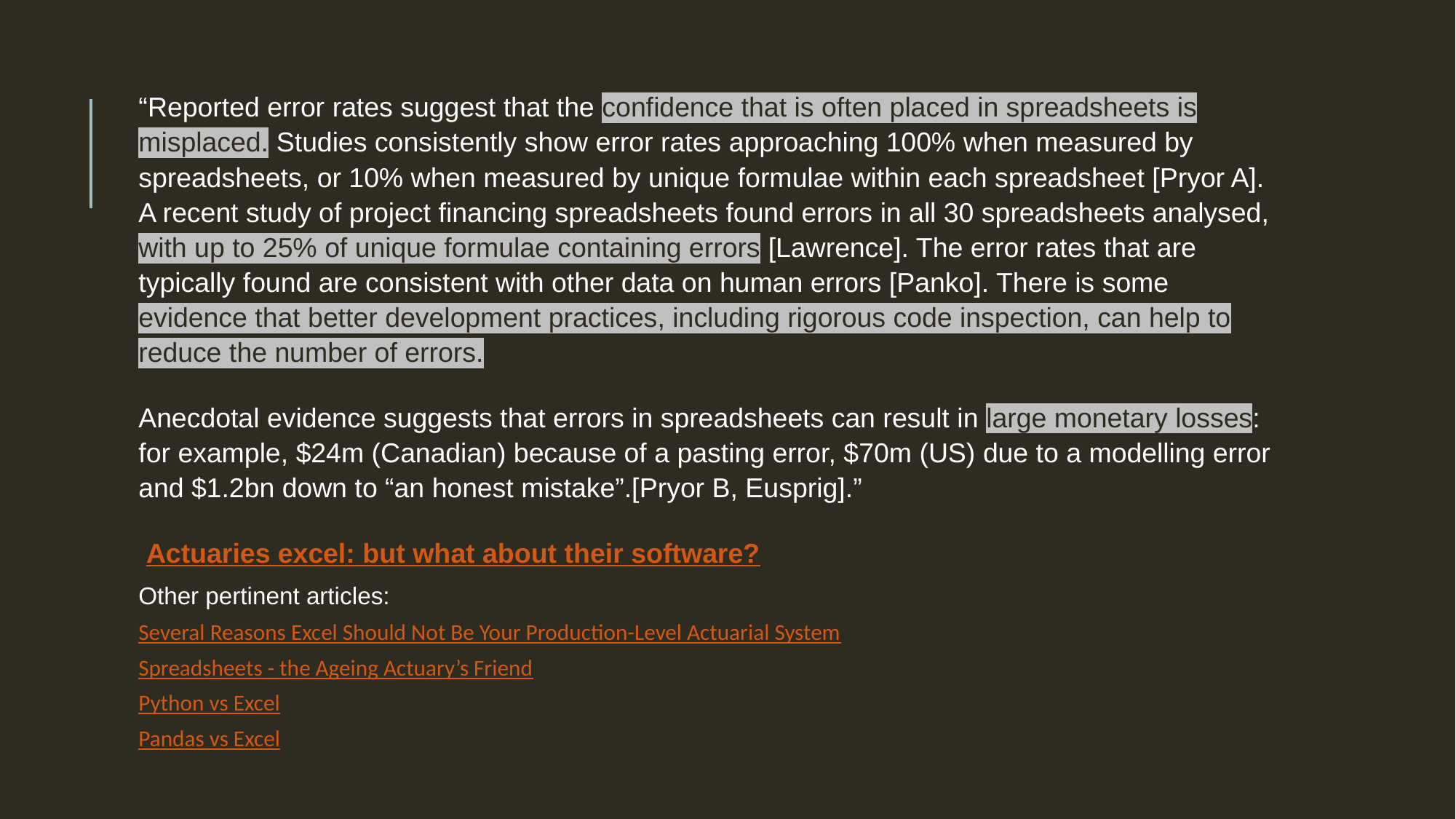

“Reported error rates suggest that the confidence that is often placed in spreadsheets is misplaced. Studies consistently show error rates approaching 100% when measured by spreadsheets, or 10% when measured by unique formulae within each spreadsheet [Pryor A]. A recent study of project financing spreadsheets found errors in all 30 spreadsheets analysed, with up to 25% of unique formulae containing errors [Lawrence]. The error rates that are typically found are consistent with other data on human errors [Panko]. There is some evidence that better development practices, including rigorous code inspection, can help to reduce the number of errors.
Anecdotal evidence suggests that errors in spreadsheets can result in large monetary losses: for example, $24m (Canadian) because of a pasting error, $70m (US) due to a modelling error and $1.2bn down to “an honest mistake”.[Pryor B, Eusprig].”
 Actuaries excel: but what about their software?
Other pertinent articles:
Several Reasons Excel Should Not Be Your Production-Level Actuarial System
Spreadsheets - the Ageing Actuary’s Friend
Python vs Excel
Pandas vs Excel